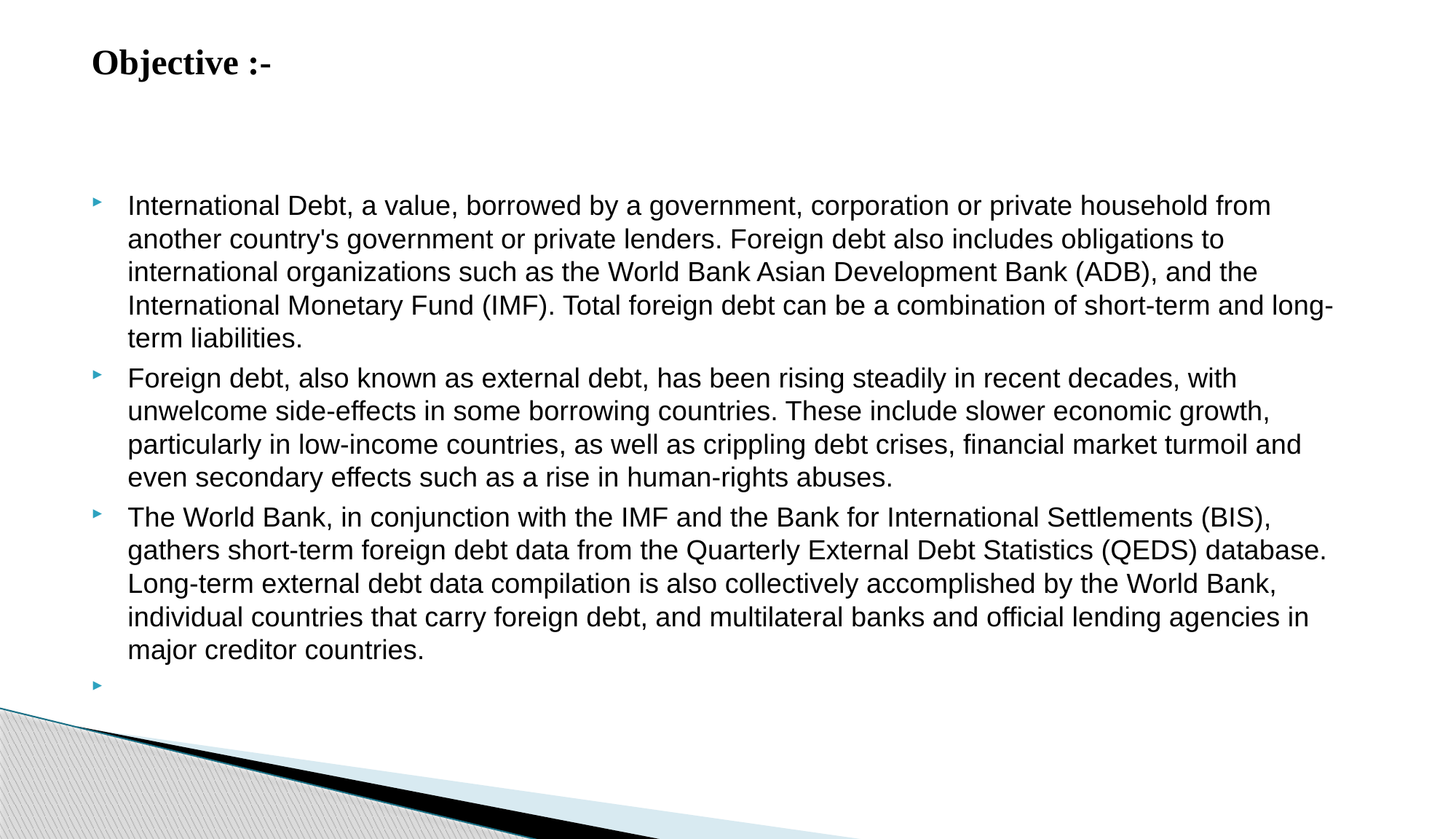

Objective :-

International Debt, a value, borrowed by a government, corporation or private household from another country's government or private lenders. Foreign debt also includes obligations to international organizations such as the World Bank Asian Development Bank (ADB), and the International Monetary Fund (IMF). Total foreign debt can be a combination of short-term and long-term liabilities.
Foreign debt, also known as external debt, has been rising steadily in recent decades, with unwelcome side-effects in some borrowing countries. These include slower economic growth, particularly in low-income countries, as well as crippling debt crises, financial market turmoil and even secondary effects such as a rise in human-rights abuses.
The World Bank, in conjunction with the IMF and the Bank for International Settlements (BIS), gathers short-term foreign debt data from the Quarterly External Debt Statistics (QEDS) database. Long-term external debt data compilation is also collectively accomplished by the World Bank, individual countries that carry foreign debt, and multilateral banks and official lending agencies in major creditor countries.